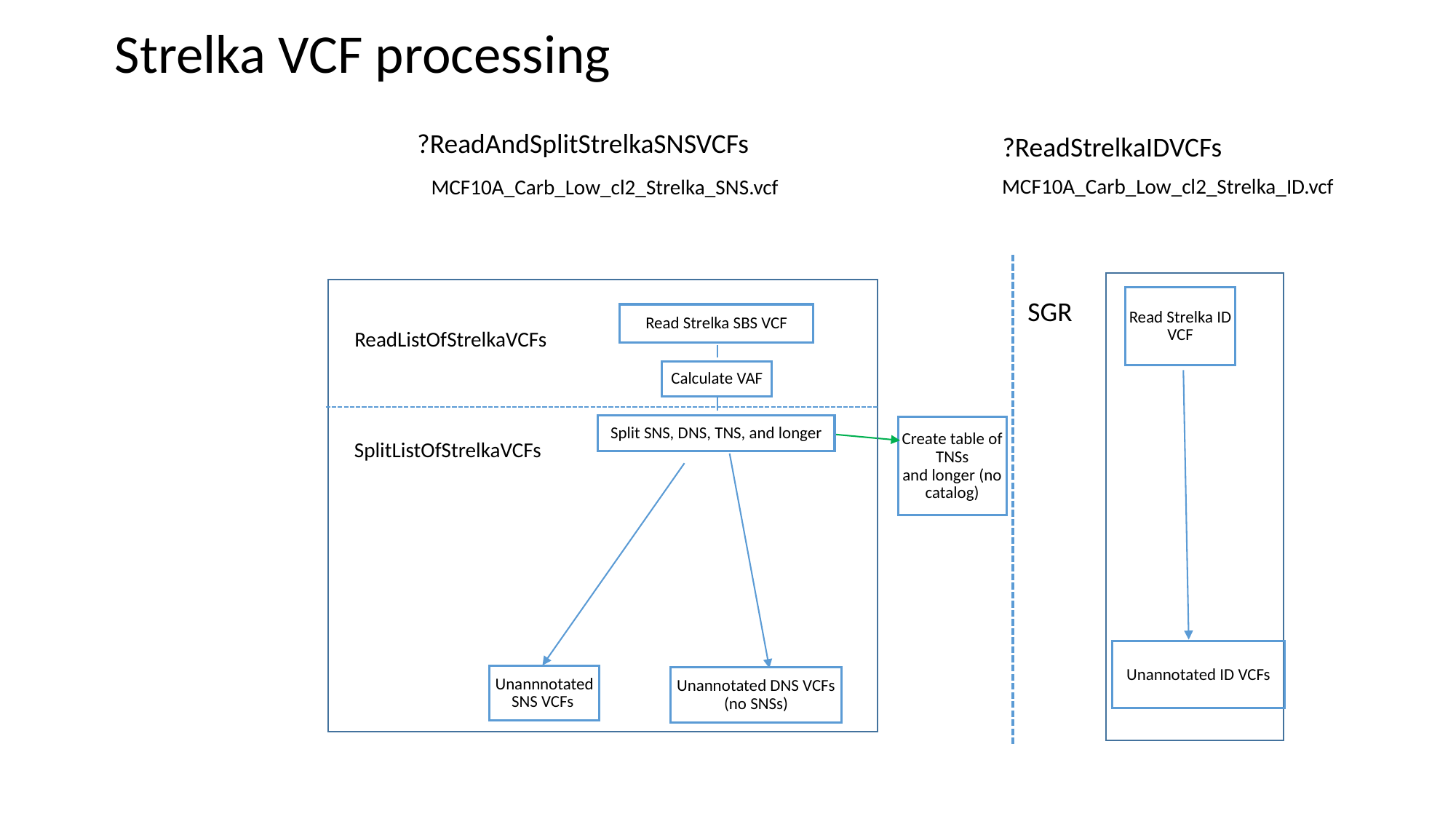

# Strelka VCF processing
?ReadAndSplitStrelkaSNSVCFs
?ReadStrelkaIDVCFs
MCF10A_Carb_Low_cl2_Strelka_ID.vcf
MCF10A_Carb_Low_cl2_Strelka_SNS.vcf

Read Strelka ID
VCF
SGR
Read Strelka SBS VCF
ReadListOfStrelkaVCFs
Calculate VAF
Split SNS, DNS, TNS, and longer
Create table of TNSs
and longer (no catalog)
SplitListOfStrelkaVCFs
Unannotated ID VCFs
Unannnotated SNS VCFs
Unannotated DNS VCFs
(no SNSs)